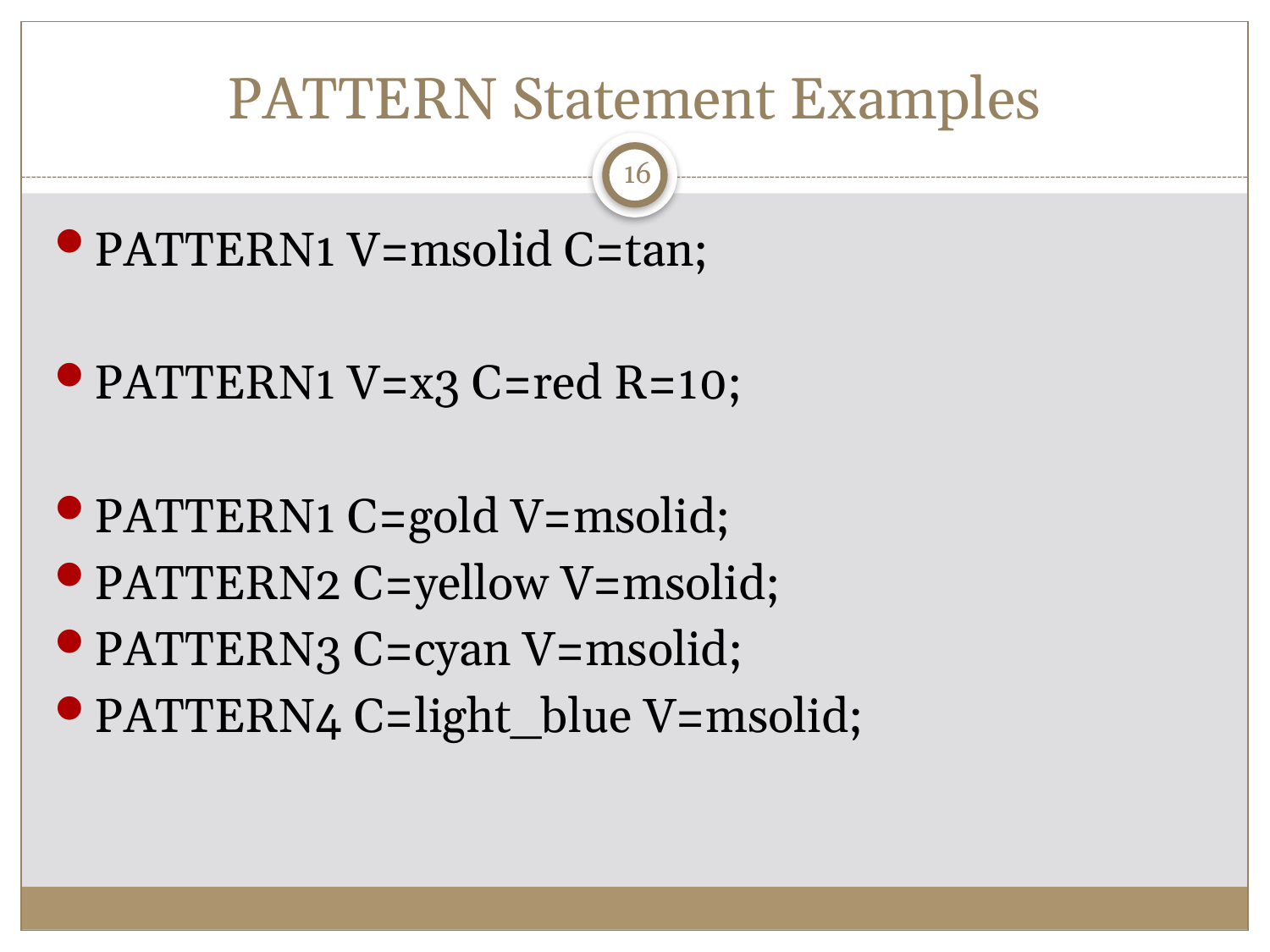

# PATTERN Statement Examples
16
PATTERN1 V=msolid C=tan;

PATTERN1 V=x3 C=red R=10;

PATTERN1 C=gold V=msolid;
PATTERN2 C=yellow V=msolid;
PATTERN3 C=cyan V=msolid;
PATTERN4 C=light_blue V=msolid;